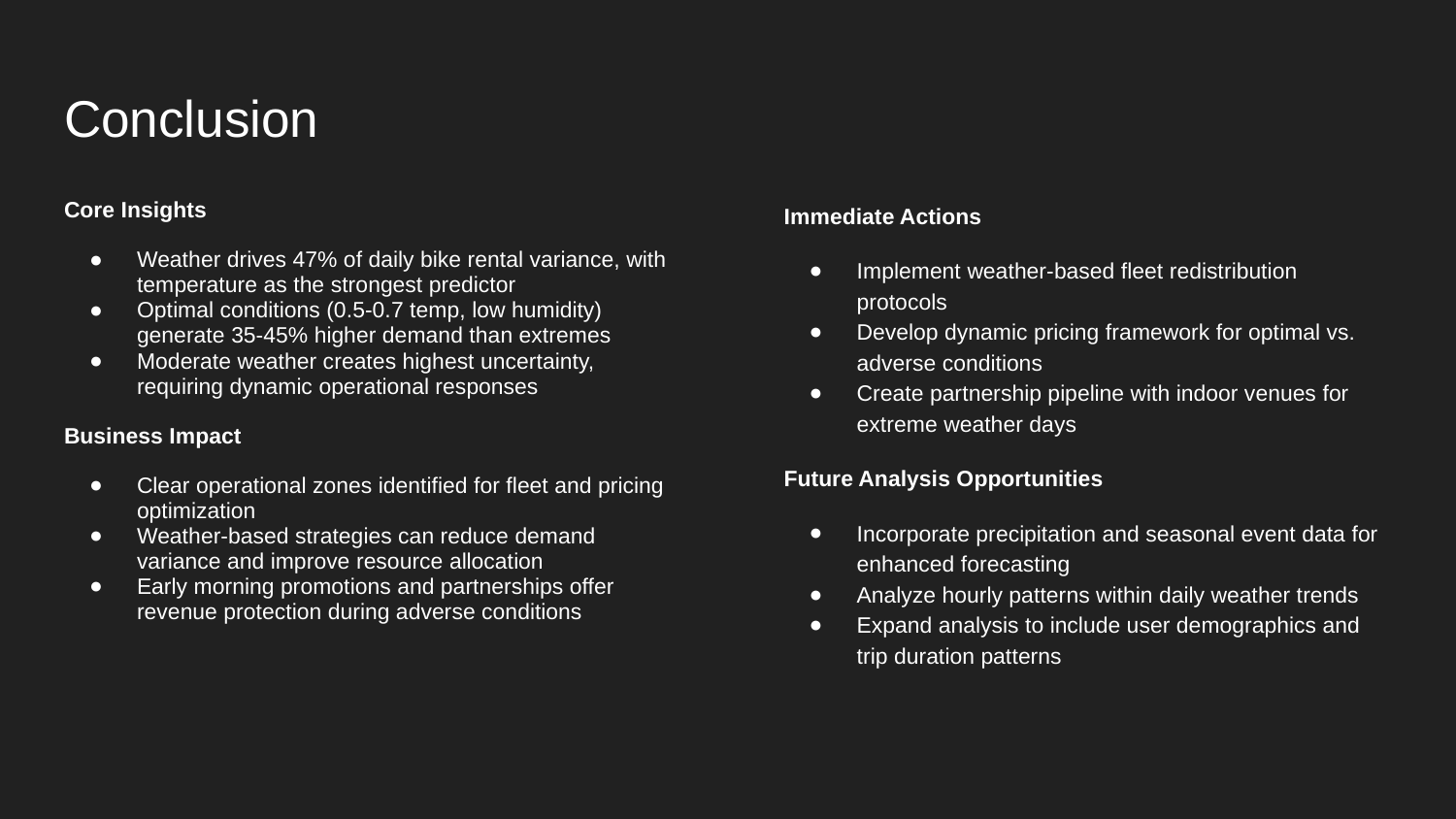

# Conclusion
Core Insights
Weather drives 47% of daily bike rental variance, with temperature as the strongest predictor
Optimal conditions (0.5-0.7 temp, low humidity) generate 35-45% higher demand than extremes
Moderate weather creates highest uncertainty, requiring dynamic operational responses
Business Impact
Clear operational zones identified for fleet and pricing optimization
Weather-based strategies can reduce demand variance and improve resource allocation
Early morning promotions and partnerships offer revenue protection during adverse conditions
Immediate Actions
Implement weather-based fleet redistribution protocols
Develop dynamic pricing framework for optimal vs. adverse conditions
Create partnership pipeline with indoor venues for extreme weather days
Future Analysis Opportunities
Incorporate precipitation and seasonal event data for enhanced forecasting
Analyze hourly patterns within daily weather trends
Expand analysis to include user demographics and trip duration patterns